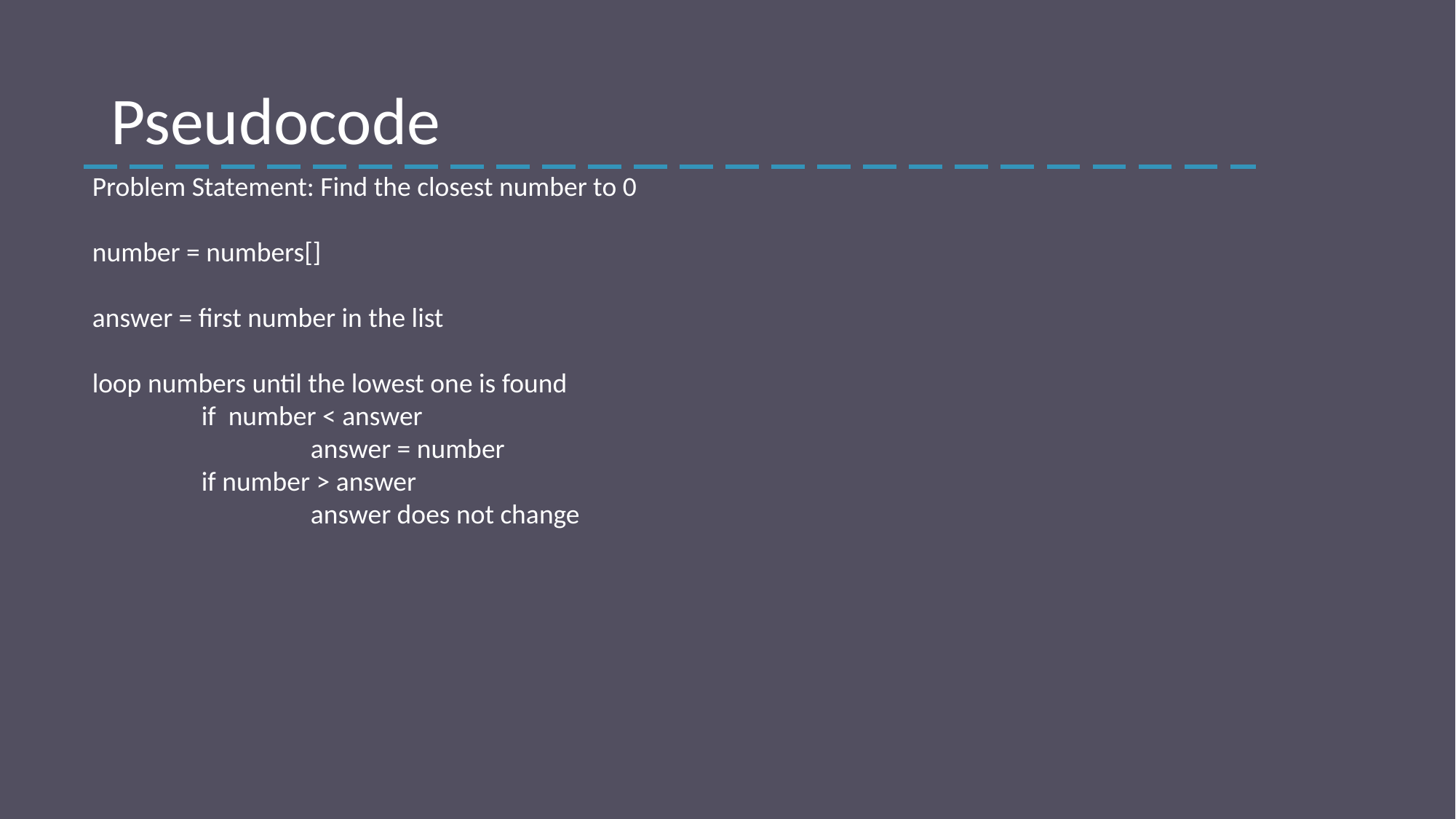

# Pseudocode
Problem Statement: Find the closest number to 0

number = numbers[]

answer = first number in the list

loop numbers until the lowest one is found
	if  number < answer
		answer = number
	if number > answer
		answer does not change